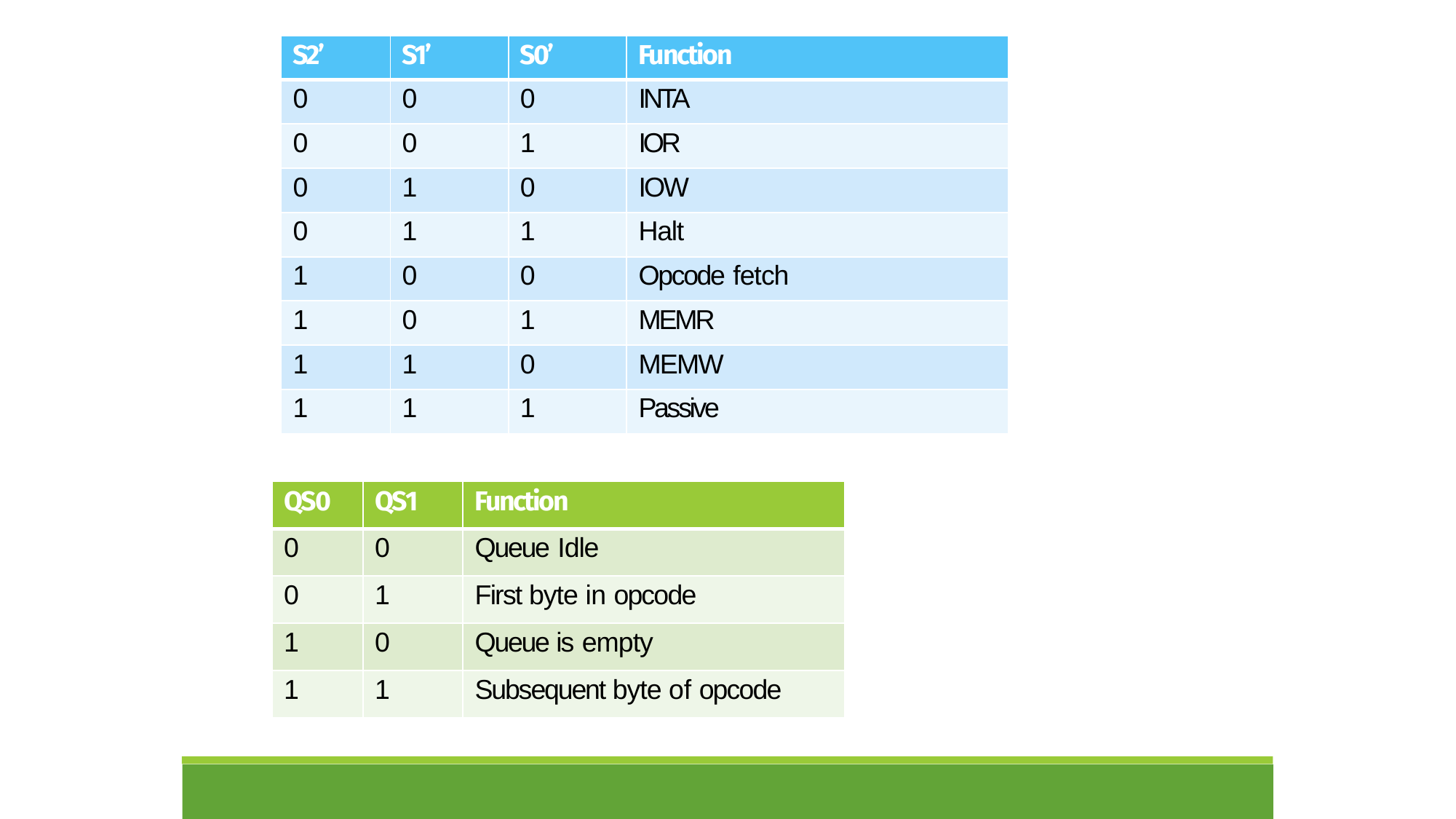

| S2’ | S1’ | S0’ | Function |
| --- | --- | --- | --- |
| 0 | 0 | 0 | INTA |
| 0 | 0 | 1 | IOR |
| 0 | 1 | 0 | IOW |
| 0 | 1 | 1 | Halt |
| 1 | 0 | 0 | Opcode fetch |
| 1 | 0 | 1 | MEMR |
| 1 | 1 | 0 | MEMW |
| 1 | 1 | 1 | Passive |
| QS0 | QS1 | Function |
| --- | --- | --- |
| 0 | 0 | Queue Idle |
| 0 | 1 | First byte in opcode |
| 1 | 0 | Queue is empty |
| 1 | 1 | Subsequent byte of opcode |